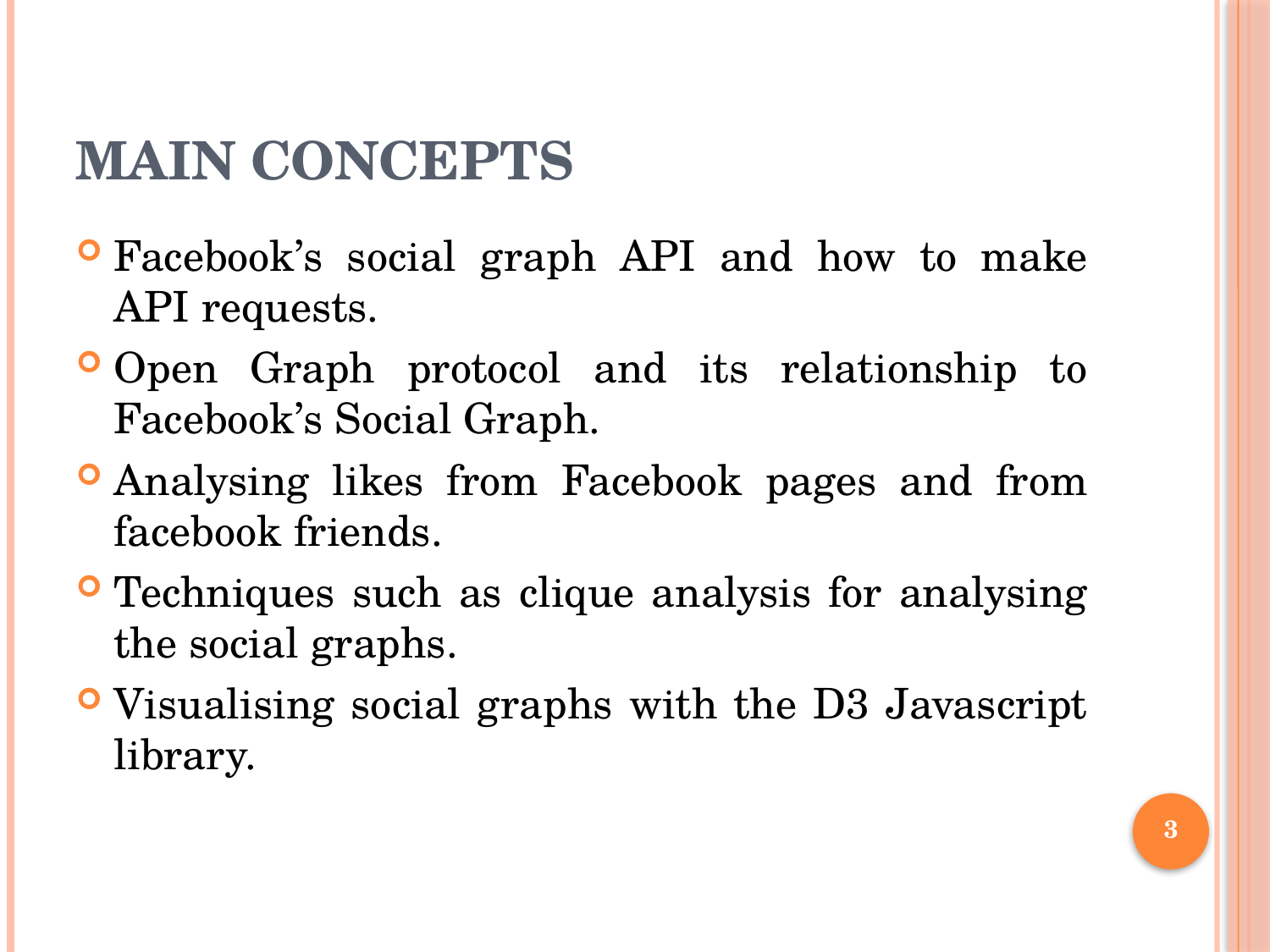

# Main Concepts
Facebook’s social graph API and how to make API requests.
Open Graph protocol and its relationship to Facebook’s Social Graph.
Analysing likes from Facebook pages and from facebook friends.
Techniques such as clique analysis for analysing the social graphs.
Visualising social graphs with the D3 Javascript library.
3